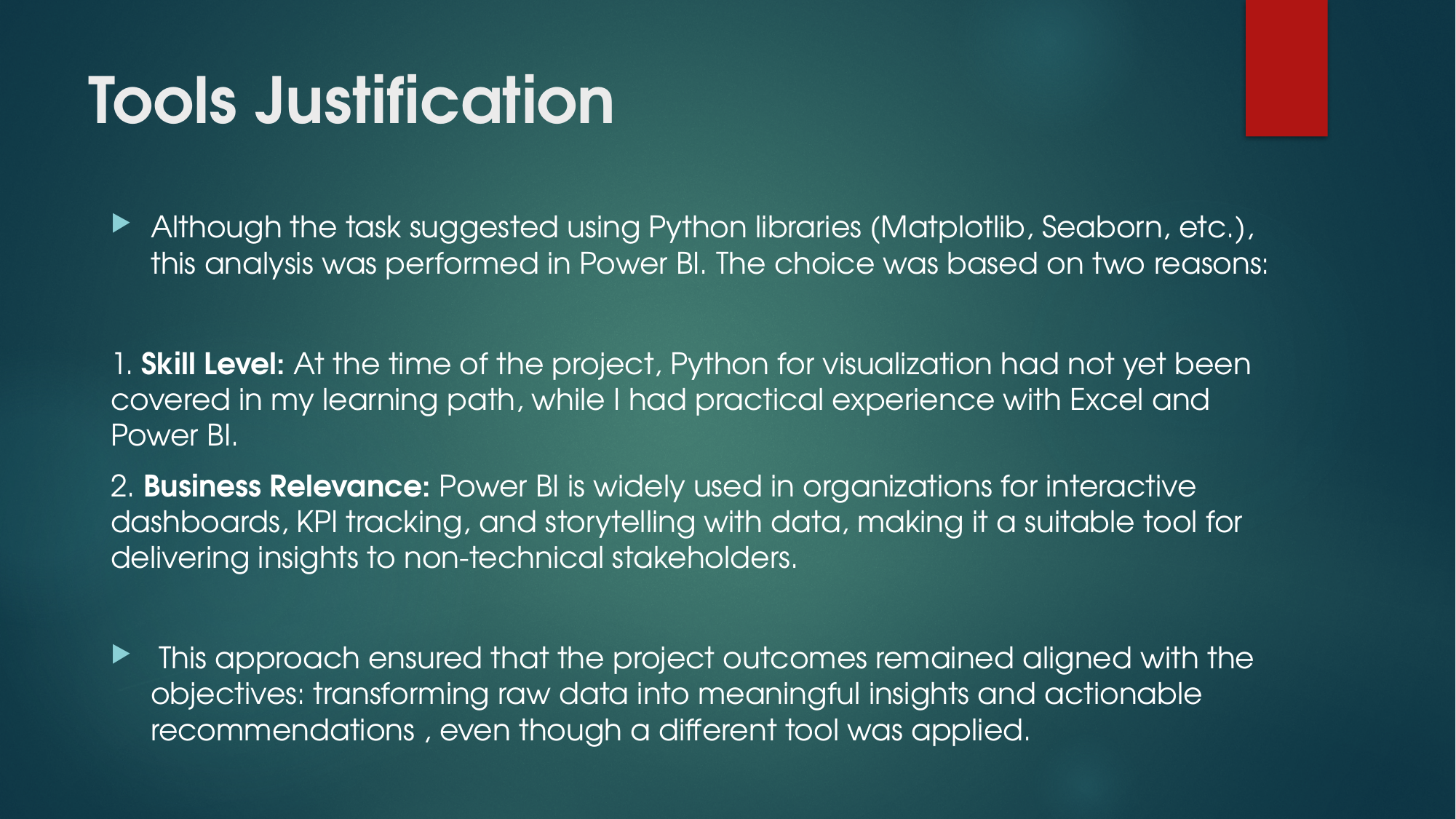

# Tools Justification
Although the task suggested using Python libraries (Matplotlib, Seaborn, etc.), this analysis was performed in Power BI. The choice was based on two reasons:

1. Skill Level: At the time of the project, Python for visualization had not yet been covered in my learning path, while I had practical experience with Excel and Power BI.
2. Business Relevance: Power BI is widely used in organizations for interactive dashboards, KPI tracking, and storytelling with data, making it a suitable tool for delivering insights to non-technical stakeholders.

 This approach ensured that the project outcomes remained aligned with the objectives: transforming raw data into meaningful insights and actionable recommendations , even though a different tool was applied.